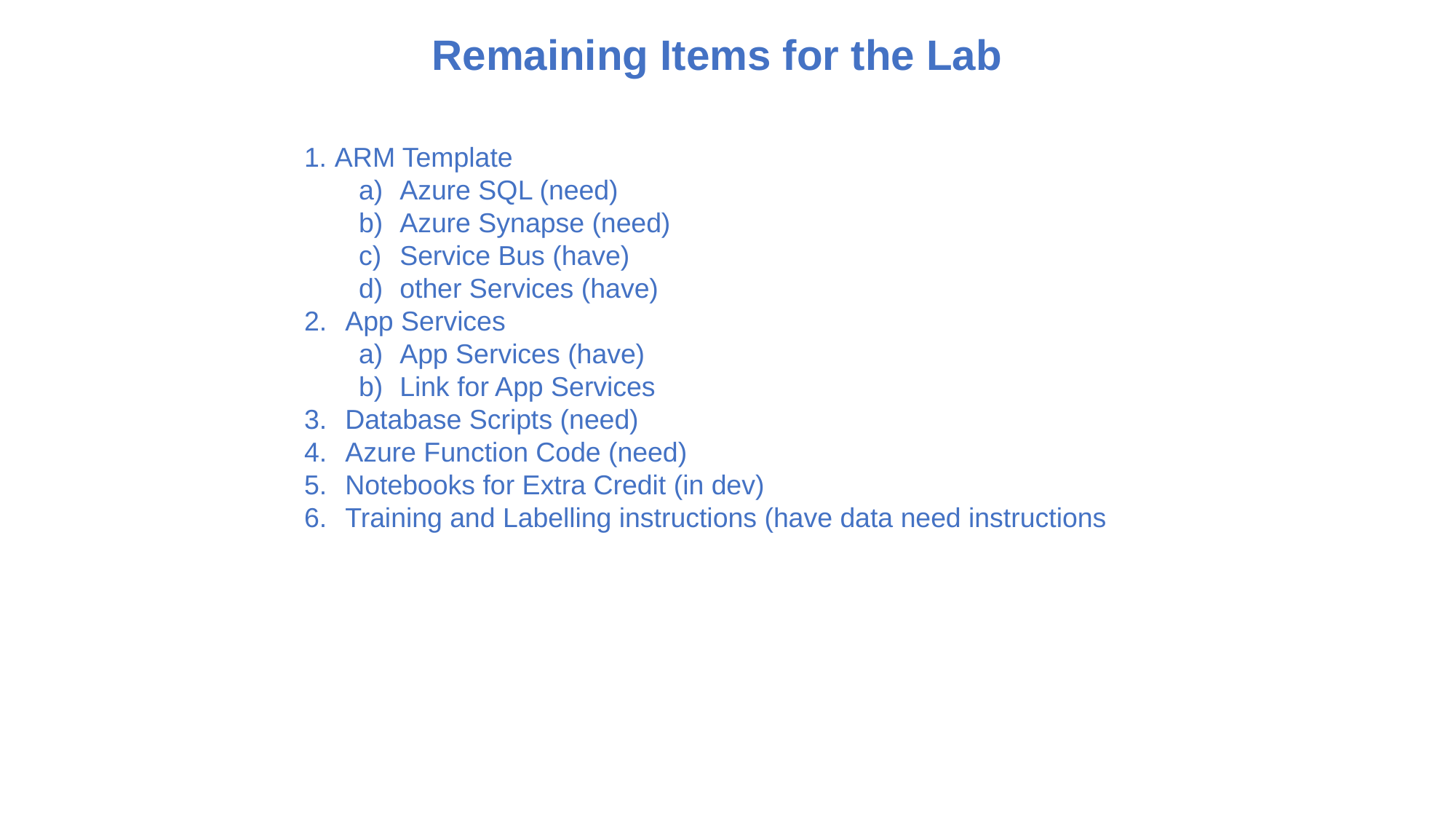

# Remaining Items for the Lab

1. ARM Template
Azure SQL (need)
Azure Synapse (need)
Service Bus (have)
other Services (have)
App Services
App Services (have)
Link for App Services
Database Scripts (need)
Azure Function Code (need)
Notebooks for Extra Credit (in dev)
Training and Labelling instructions (have data need instructions